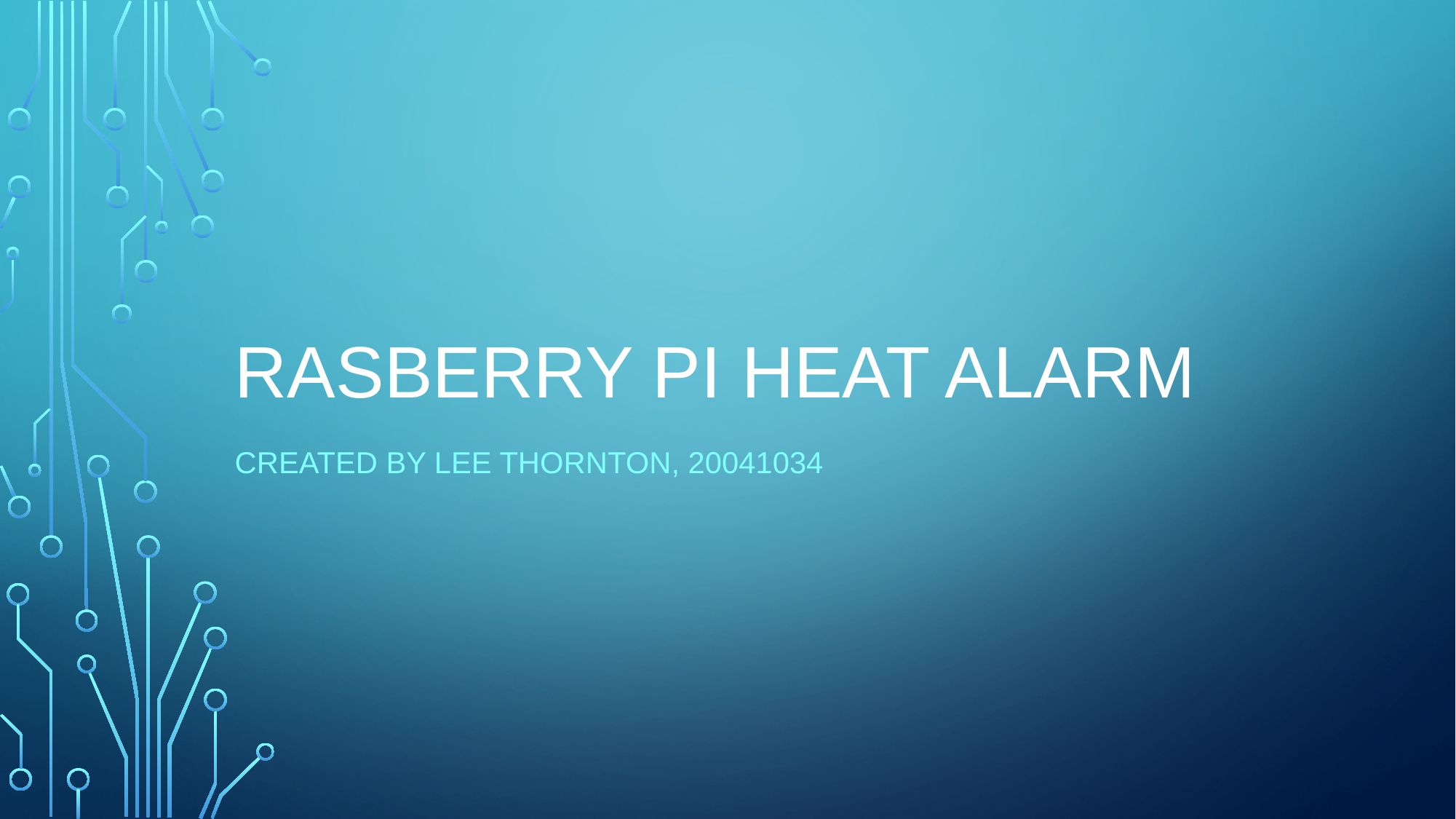

# Rasberry pi heat alarm
Created by lee Thornton, 20041034